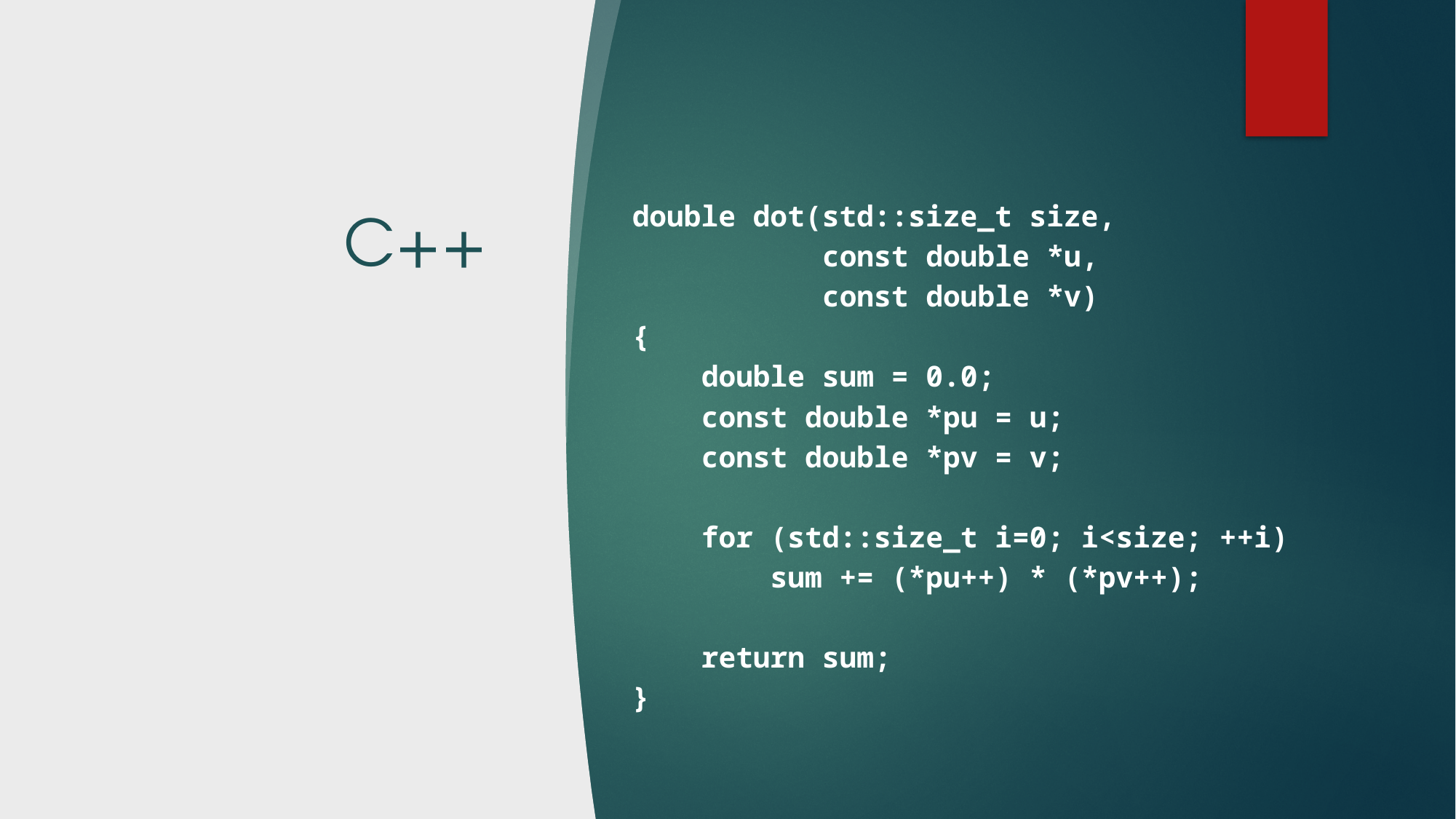

# C++
double dot(std::size_t size,
           const double *u,
           const double *v)
{
    double sum = 0.0;
    const double *pu = u;
    const double *pv = v;

    for (std::size_t i=0; i<size; ++i)
        sum += (*pu++) * (*pv++);

    return sum;
}